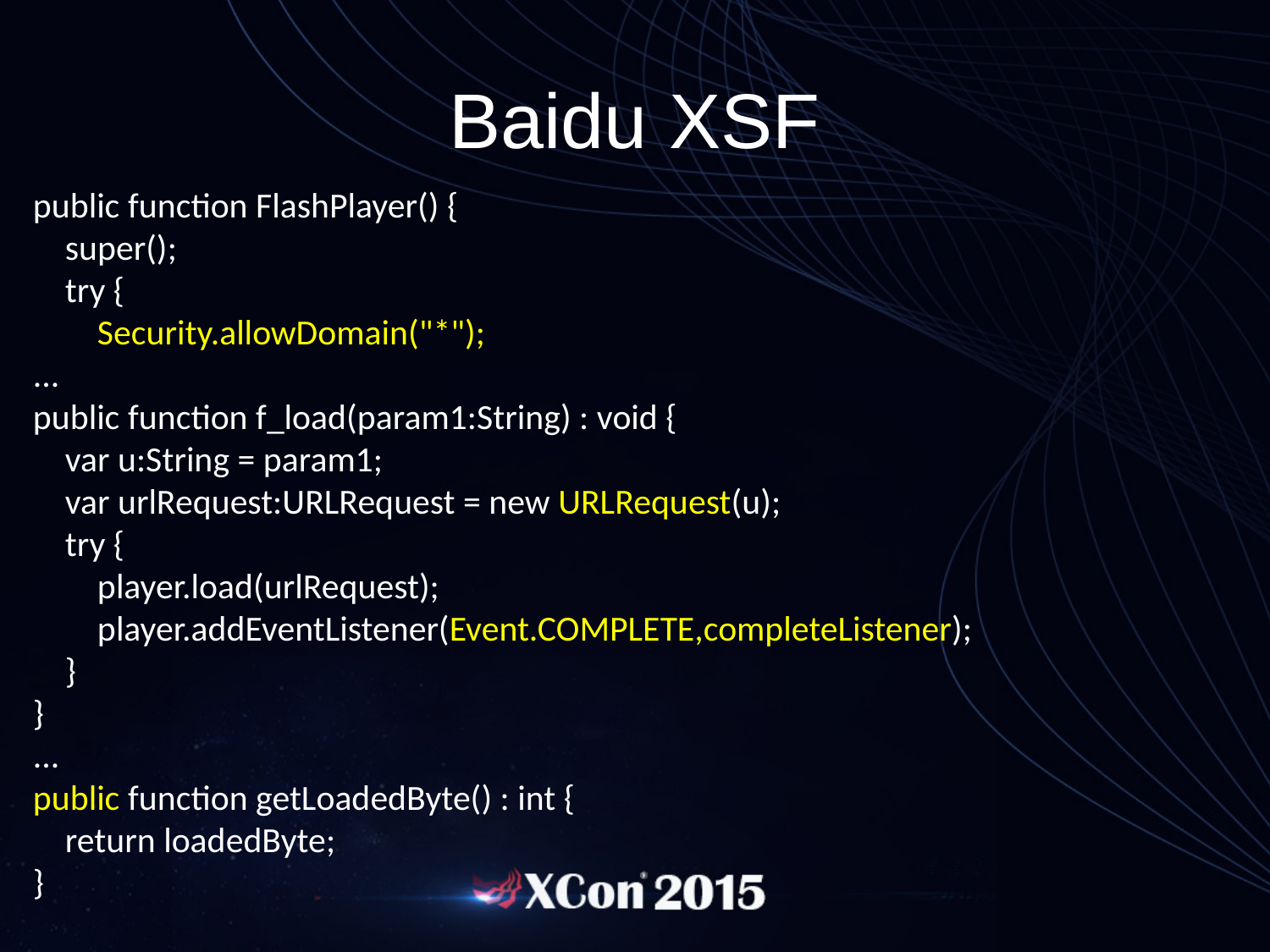

Baidu XSF
public function FlashPlayer() {
    super();
    try {
        Security.allowDomain("*");
...
public function f_load(param1:String) : void {
    var u:String = param1;
    var urlRequest:URLRequest = new URLRequest(u);
    try {
        player.load(urlRequest);
        player.addEventListener(Event.COMPLETE,completeListener);
    }
}
...
public function getLoadedByte() : int {
    return loadedByte;
}